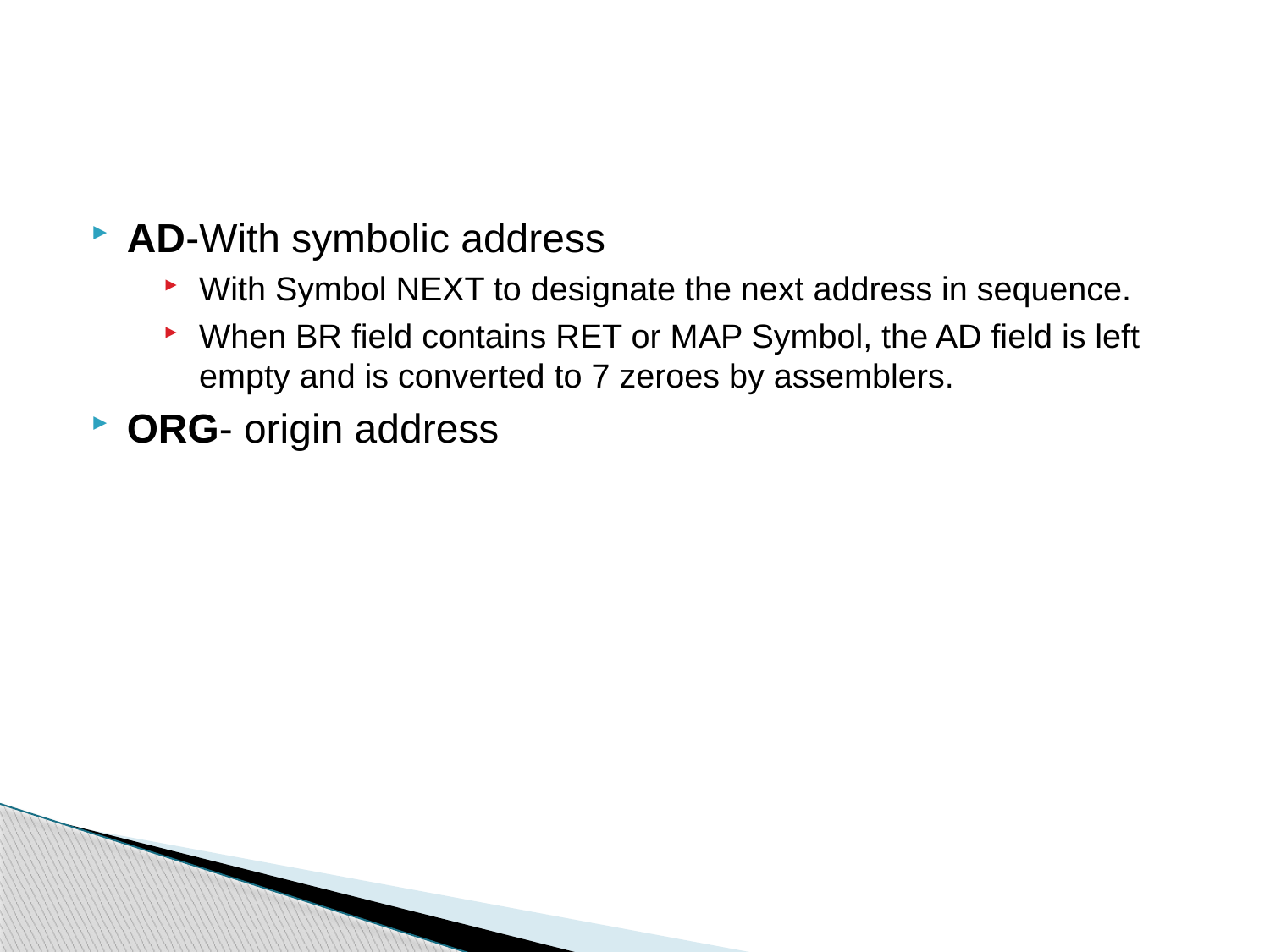

#
AD-With symbolic address
With Symbol NEXT to designate the next address in sequence.
When BR field contains RET or MAP Symbol, the AD field is left empty and is converted to 7 zeroes by assemblers.
ORG- origin address